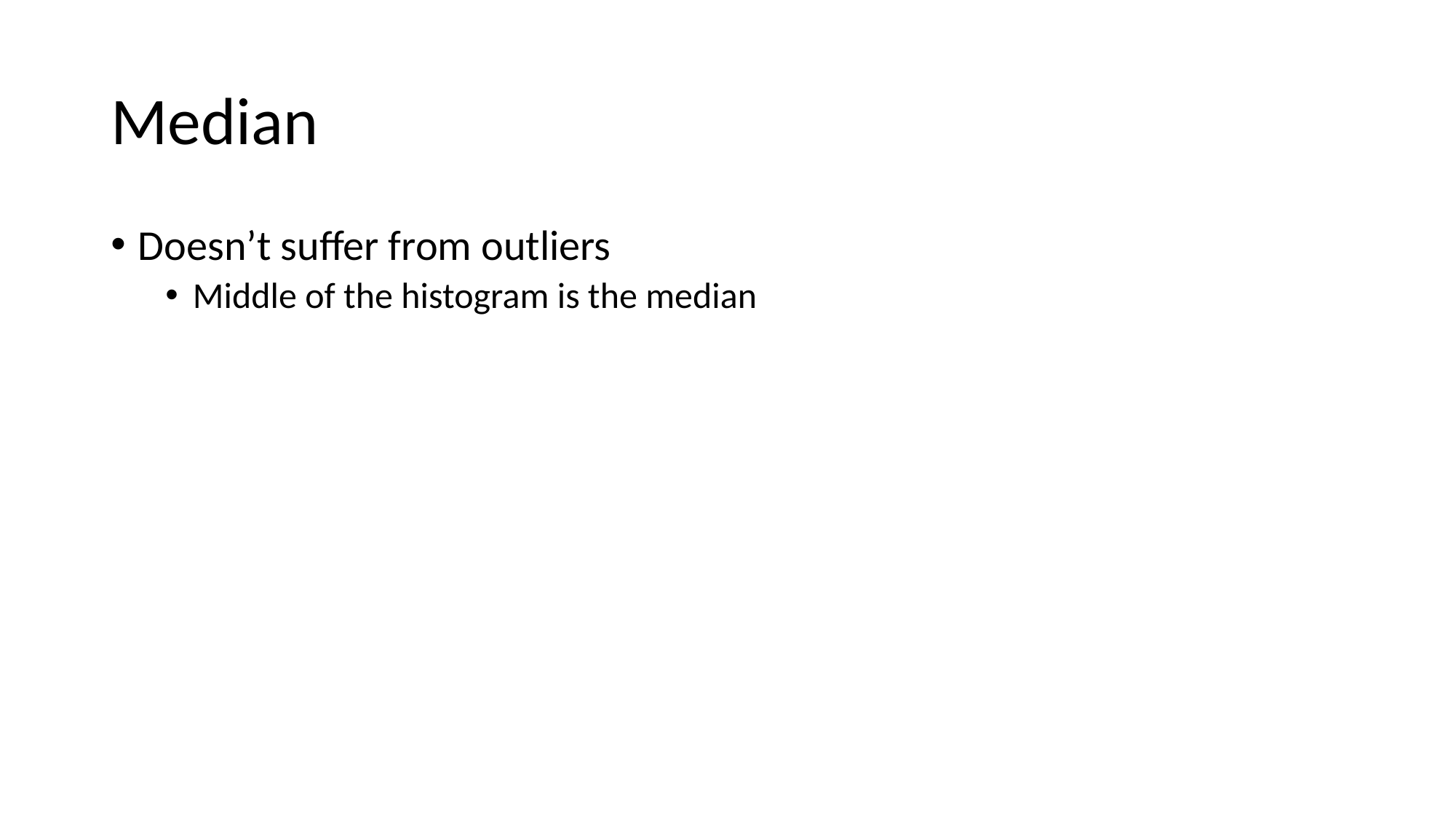

# Median
Doesn’t suffer from outliers
Middle of the histogram is the median